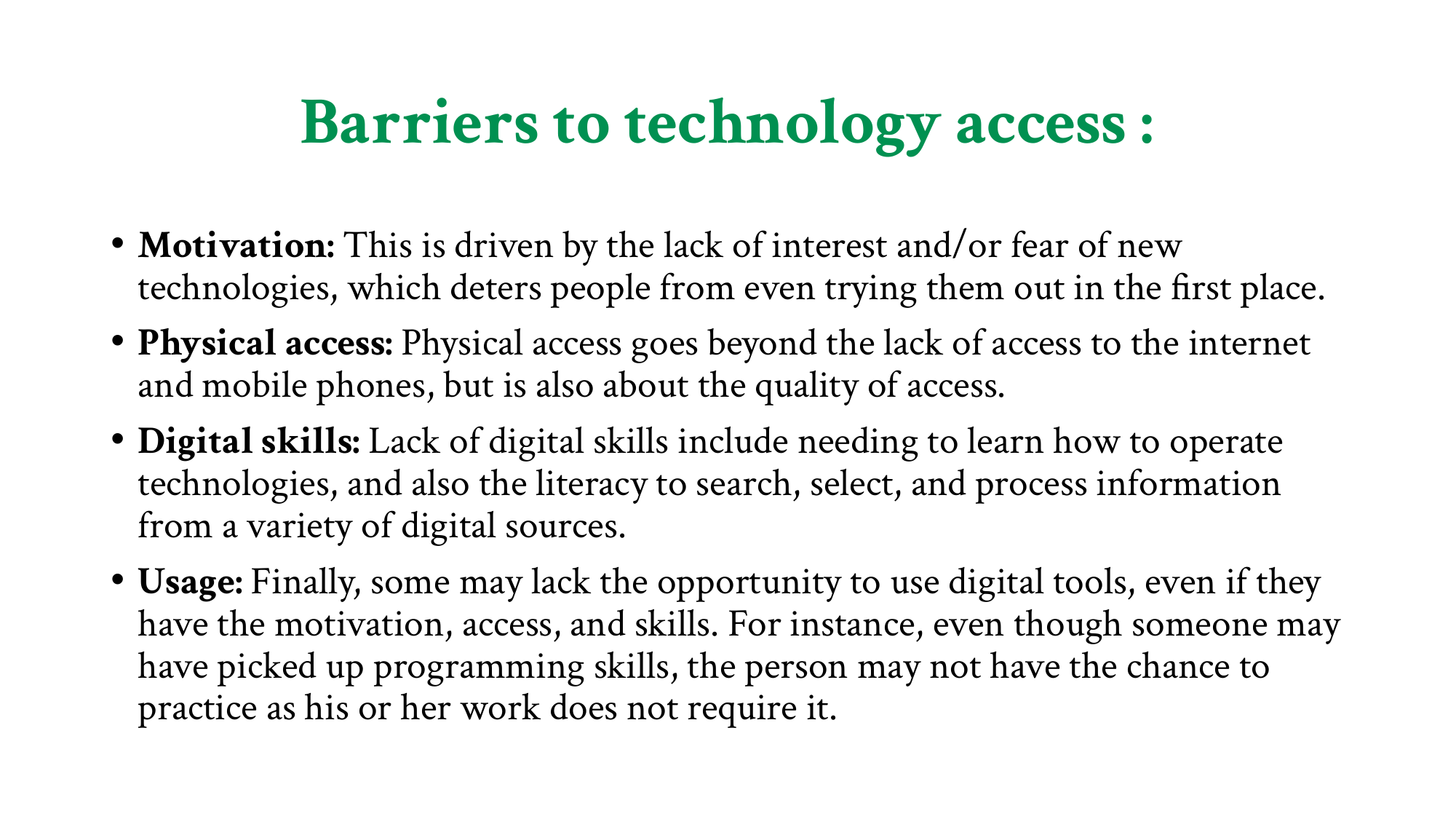

# Barriers to technology access :
Motivation: This is driven by the lack of interest and/or fear of new technologies, which deters people from even trying them out in the first place.
Physical access: Physical access goes beyond the lack of access to the internet and mobile phones, but is also about the quality of access.
Digital skills: Lack of digital skills include needing to learn how to operate technologies, and also the literacy to search, select, and process information from a variety of digital sources.
Usage: Finally, some may lack the opportunity to use digital tools, even if they have the motivation, access, and skills. For instance, even though someone may have picked up programming skills, the person may not have the chance to practice as his or her work does not require it.